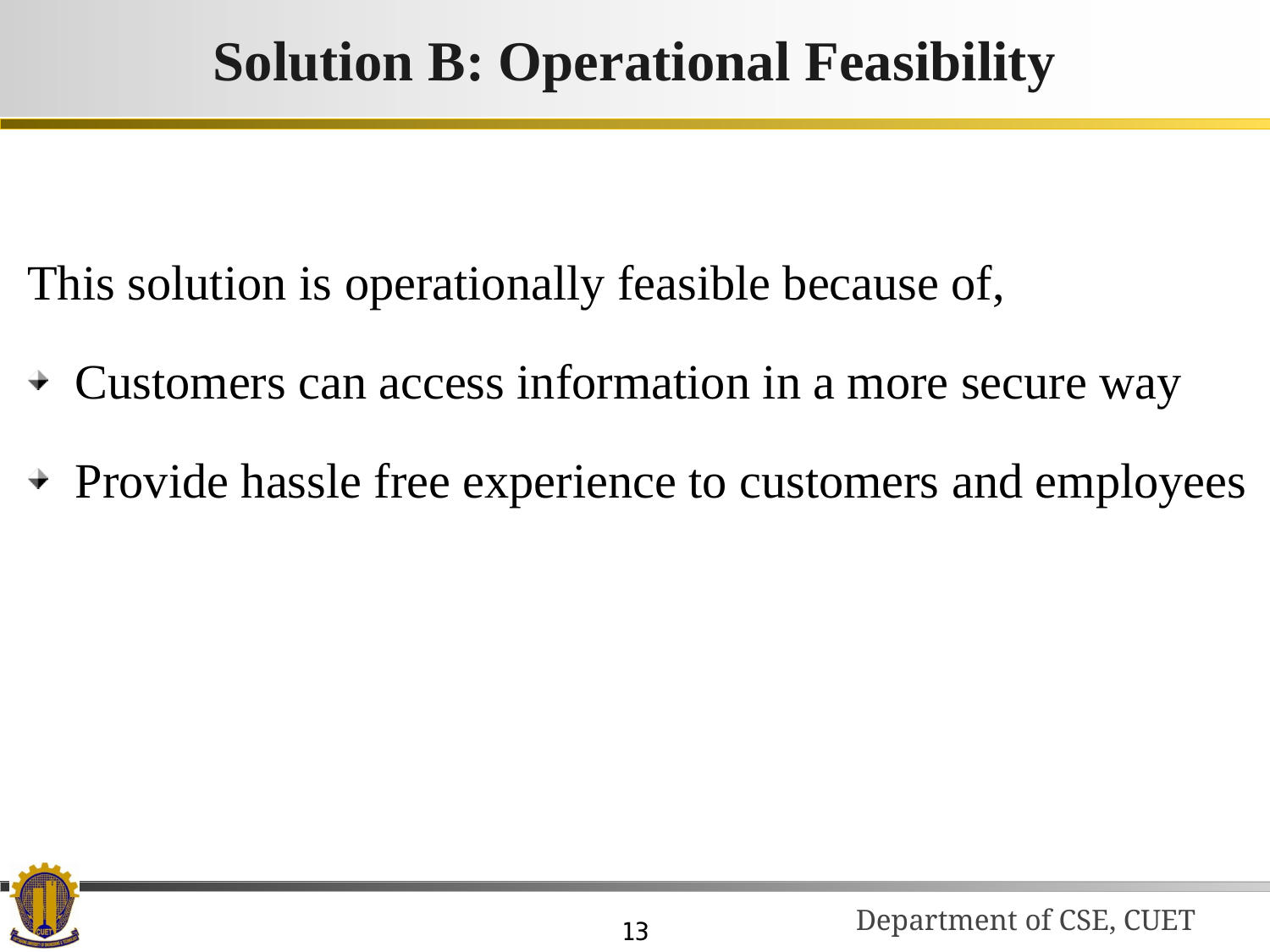

# Solution B: Operational Feasibility

This solution is operationally feasible because of,
Customers can access information in a more secure way
Provide hassle free experience to customers and employees